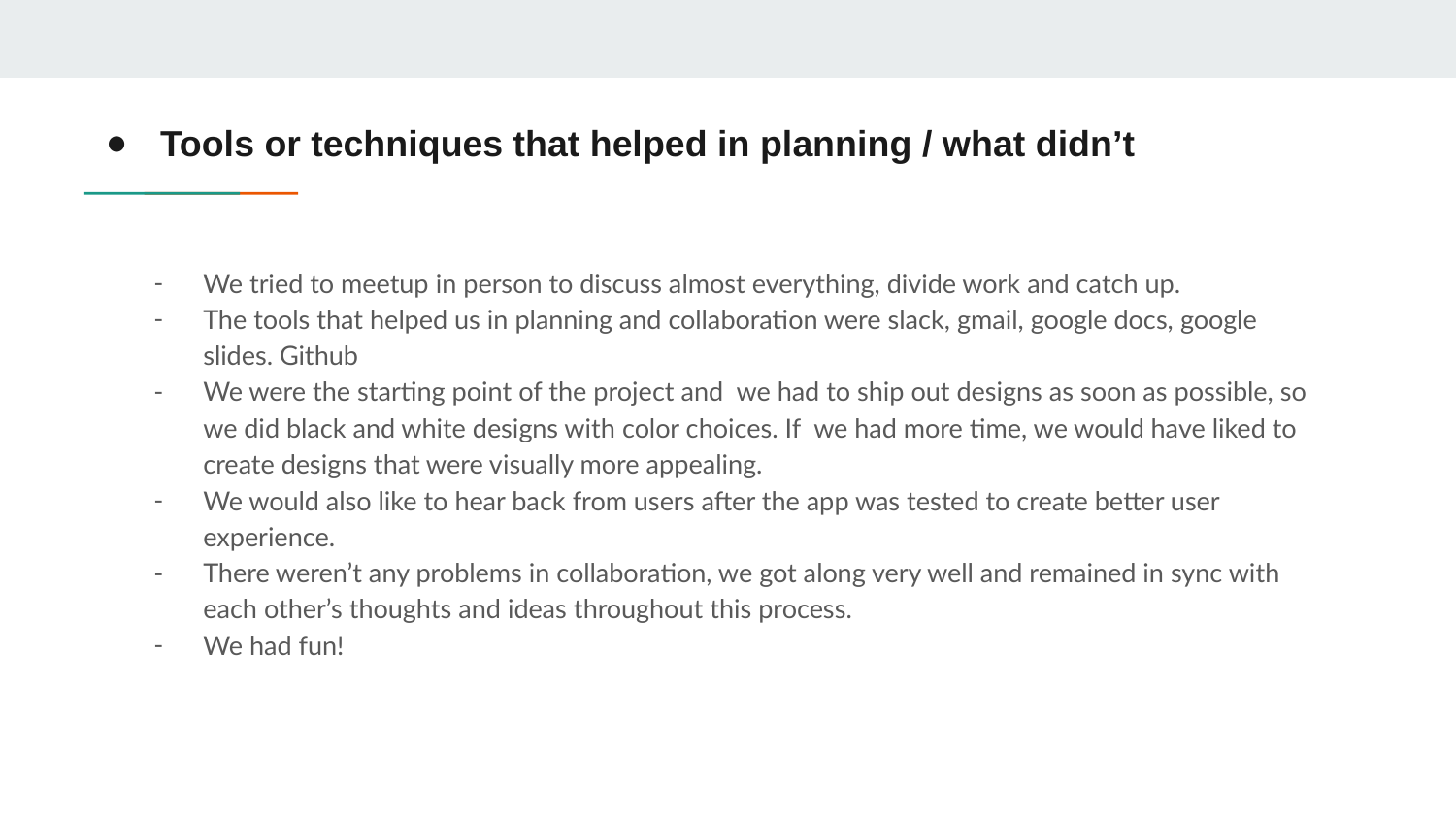

# Tools or techniques that helped in planning / what didn’t
We tried to meetup in person to discuss almost everything, divide work and catch up.
The tools that helped us in planning and collaboration were slack, gmail, google docs, google slides. Github
We were the starting point of the project and  we had to ship out designs as soon as possible, so we did black and white designs with color choices. If  we had more time, we would have liked to create designs that were visually more appealing.
We would also like to hear back from users after the app was tested to create better user experience.
There weren’t any problems in collaboration, we got along very well and remained in sync with each other’s thoughts and ideas throughout this process.
We had fun!